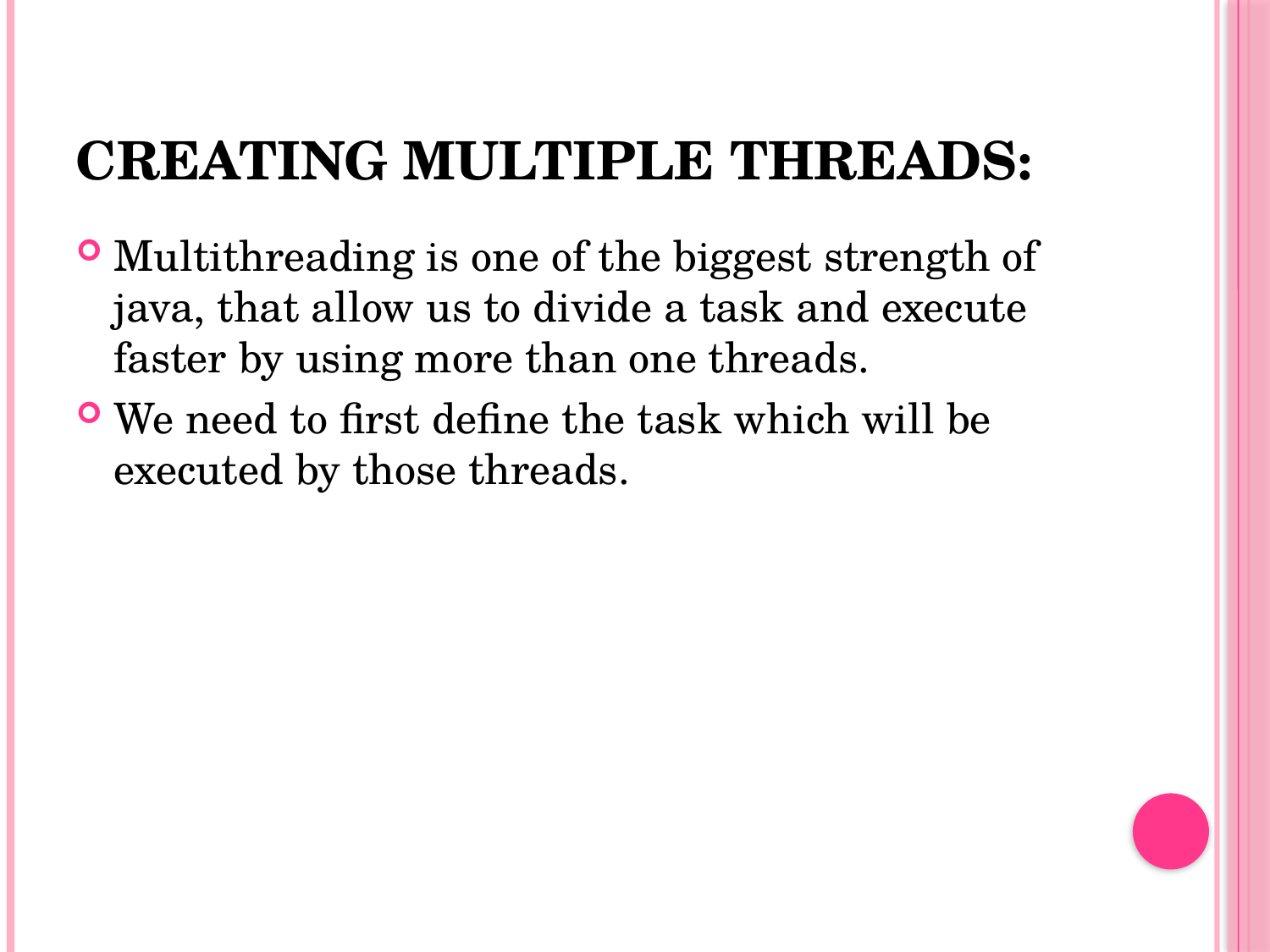

# Creating Multiple Threads:
Multithreading is one of the biggest strength of java, that allow us to divide a task and execute faster by using more than one threads.
We need to first define the task which will be executed by those threads.